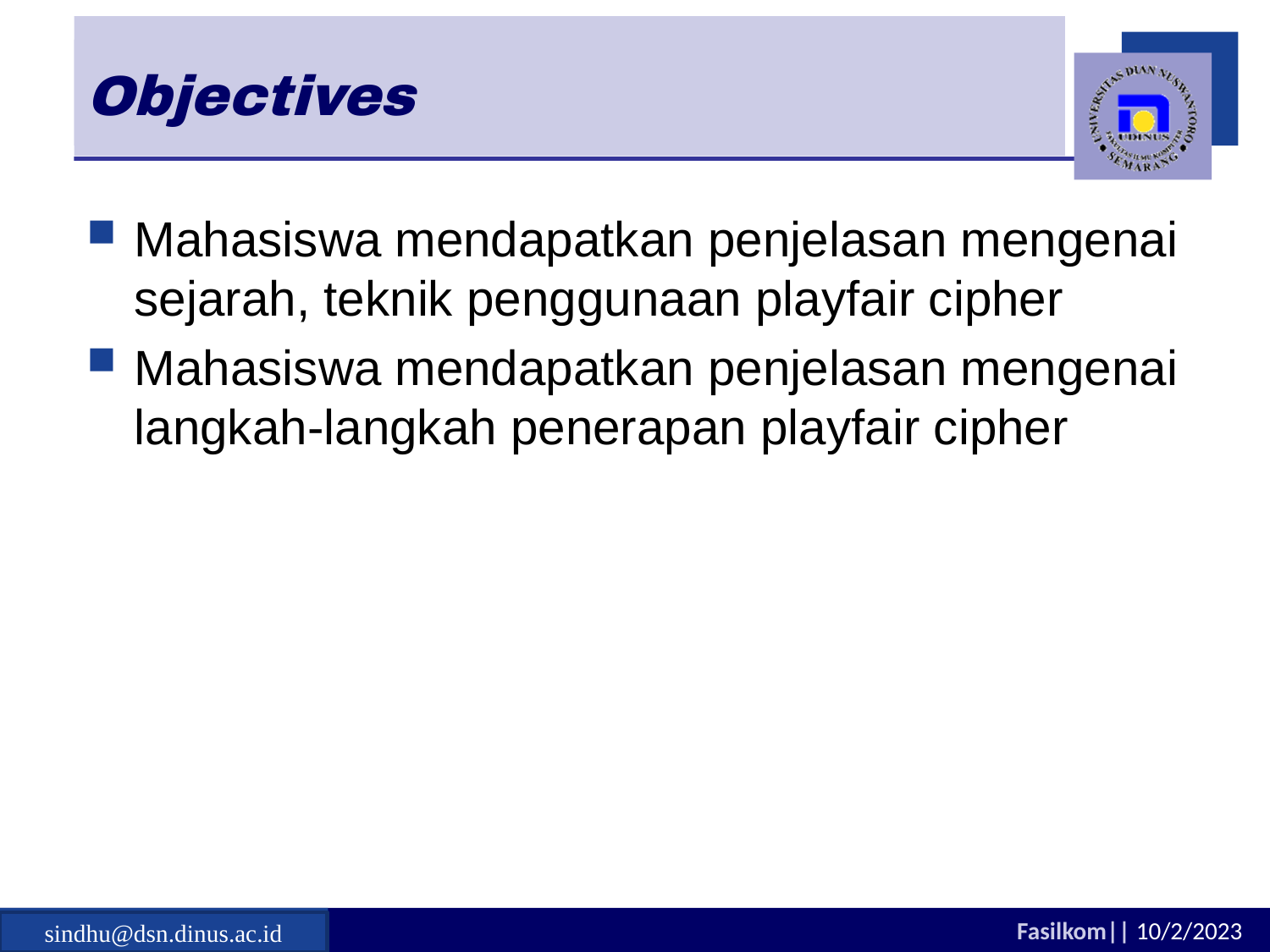

# Objectives
Mahasiswa mendapatkan penjelasan mengenai sejarah, teknik penggunaan playfair cipher
Mahasiswa mendapatkan penjelasan mengenai langkah-langkah penerapan playfair cipher

sindhu@dsn.dinus.ac.id